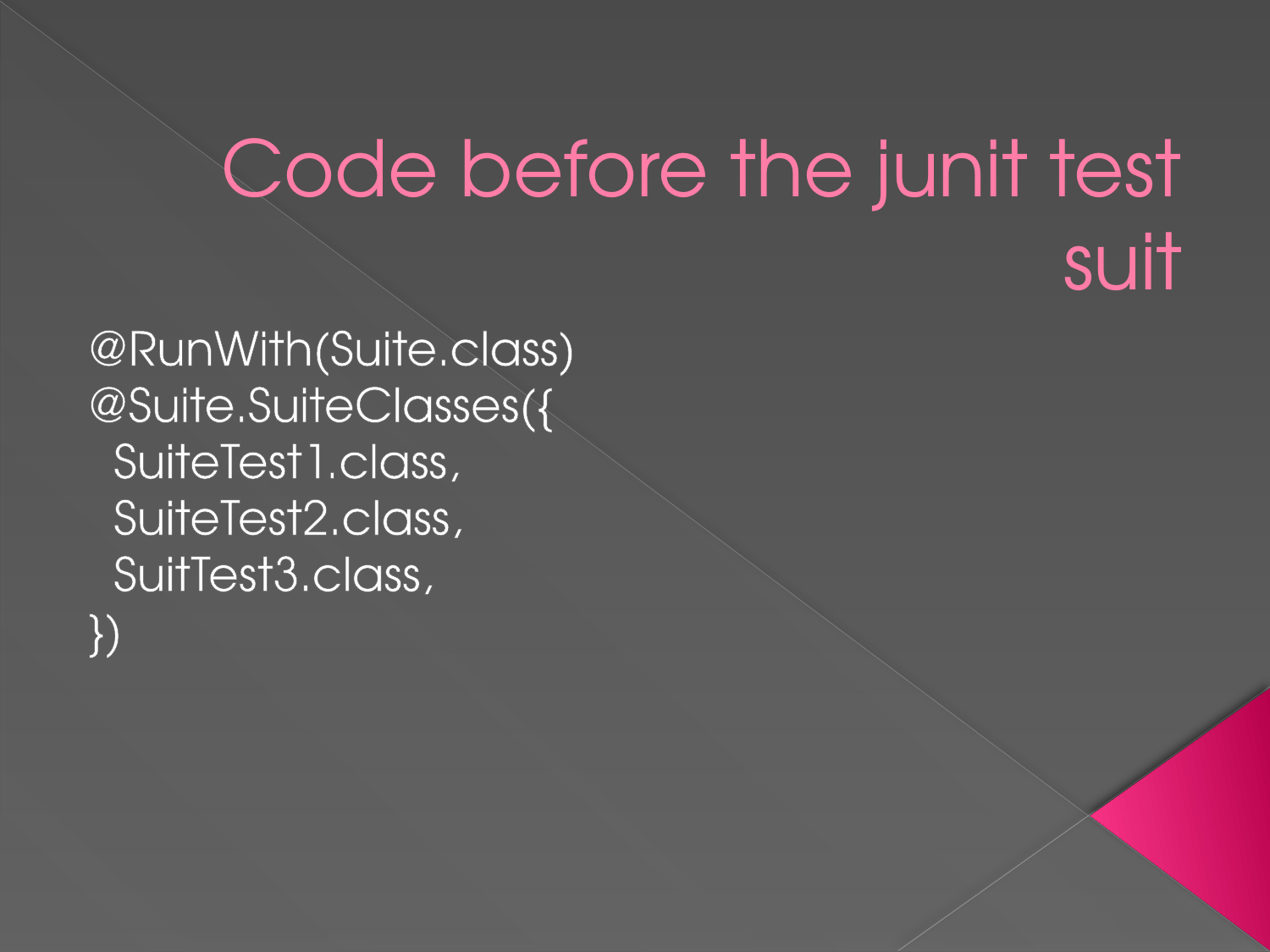

# Code before the junit test suit
@RunWith(Suite.class)
@Suite.SuiteClasses({
  SuiteTest1.class,
  SuiteTest2.class,
  SuitTest3.class,
})